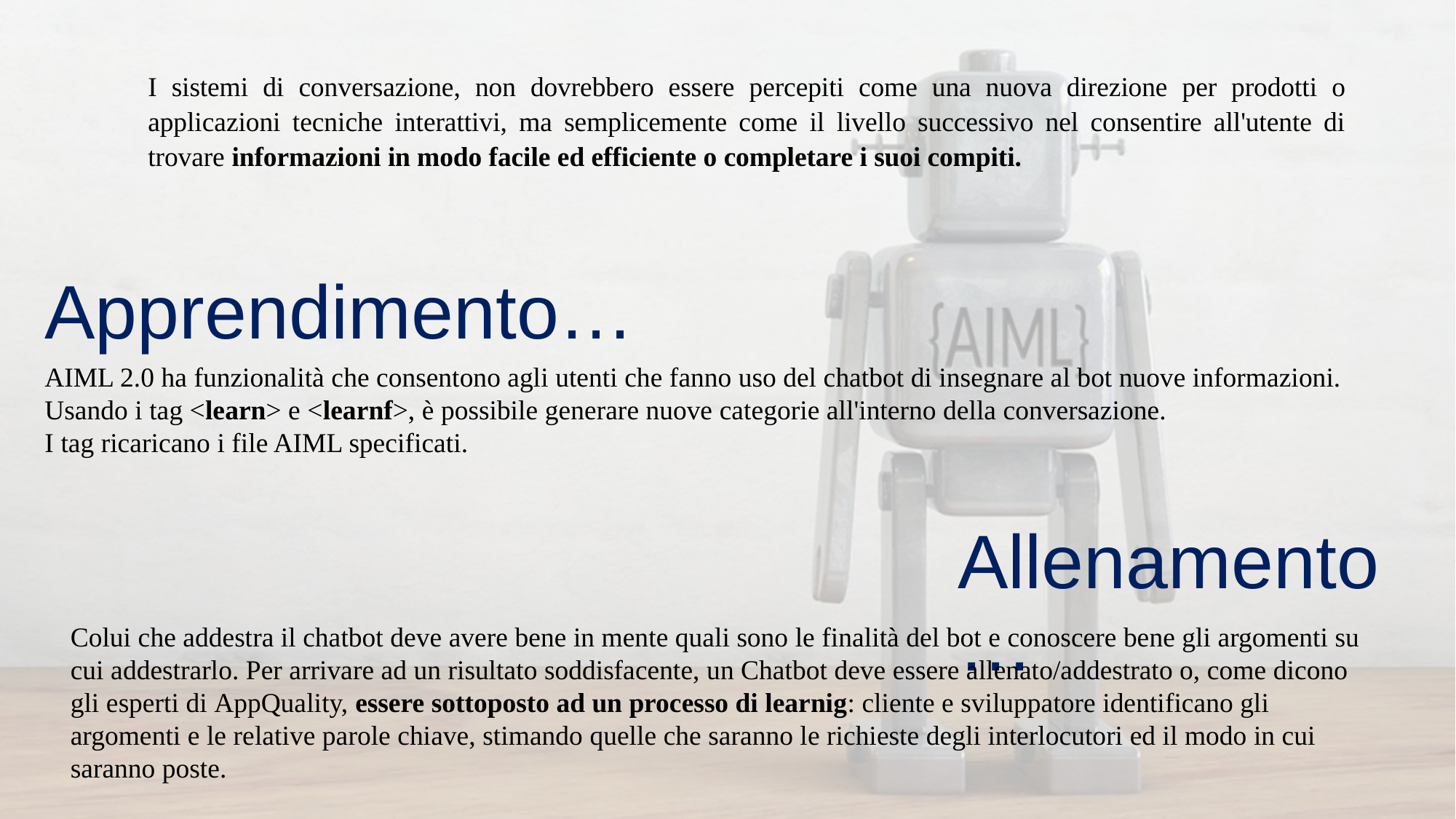

I sistemi di conversazione, non dovrebbero essere percepiti come una nuova direzione per prodotti o applicazioni tecniche interattivi, ma semplicemente come il livello successivo nel consentire all'utente di trovare informazioni in modo facile ed efficiente o completare i suoi compiti.
Apprendimento…
AIML 2.0 ha funzionalità che consentono agli utenti che fanno uso del chatbot di insegnare al bot nuove informazioni.
Usando i tag <learn> e <learnf>, è possibile generare nuove categorie all'interno della conversazione.
I tag ricaricano i file AIML specificati.
Allenamento…
Colui che addestra il chatbot deve avere bene in mente quali sono le finalità del bot e conoscere bene gli argomenti su cui addestrarlo. Per arrivare ad un risultato soddisfacente, un Chatbot deve essere allenato/addestrato o, come dicono gli esperti di AppQuality, essere sottoposto ad un processo di learnig: cliente e sviluppatore identificano gli argomenti e le relative parole chiave, stimando quelle che saranno le richieste degli interlocutori ed il modo in cui saranno poste.